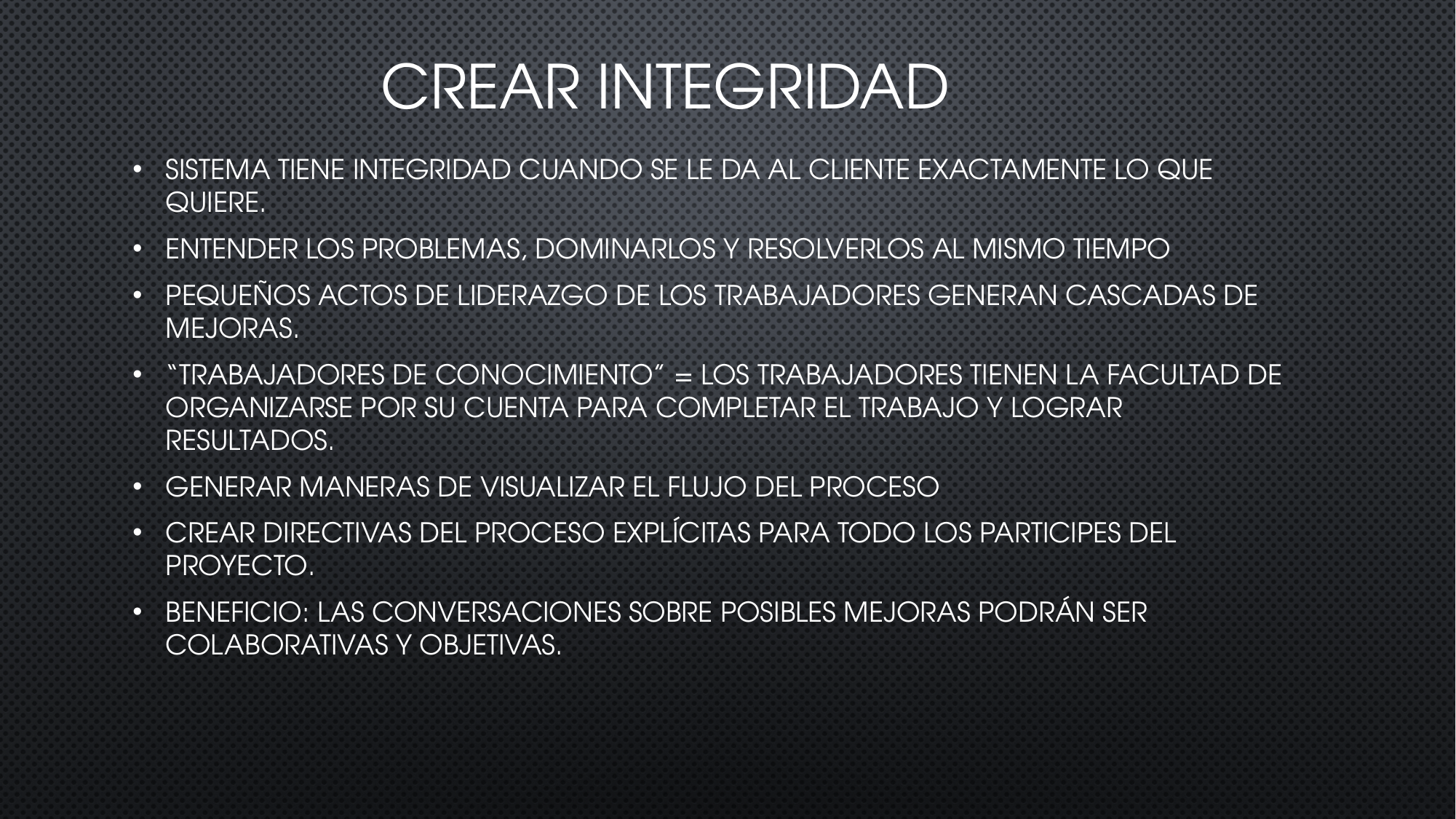

# Crear integridad
SISTEMA TIENE INTEGRIDAD CUANDO SE LE DA AL CLIENTE EXACTAMENTE LO QUE QUIERE.
ENTENDER LOS PROBLEMAS, DOMINARLOS Y RESOLVERLOS AL MISMO TIEMPO
PEQUEÑOS ACTOS DE LIDERAZGO DE LOS TRABAJADORES GENERAN CASCADAS DE MEJORAS.
“TRABAJADORES DE CONOCIMIENTO” = LOS TRABAJADORES TIENEN LA FACULTAD DE  ORGANIZARSE POR SU CUENTA PARA COMPLETAR EL TRABAJO Y LOGRAR RESULTADOS.
GENERAR MANERAS DE VISUALIZAR EL FLUJO DEL PROCESO
CREAR DIRECTIVAS DEL PROCESO EXPLÍCITAS PARA TODO LOS PARTICIPES DEL PROYECTO.
BENEFICIO: LAS CONVERSACIONES SOBRE POSIBLES MEJORAS PODRÁN SER COLABORATIVAS Y OBJETIVAS.